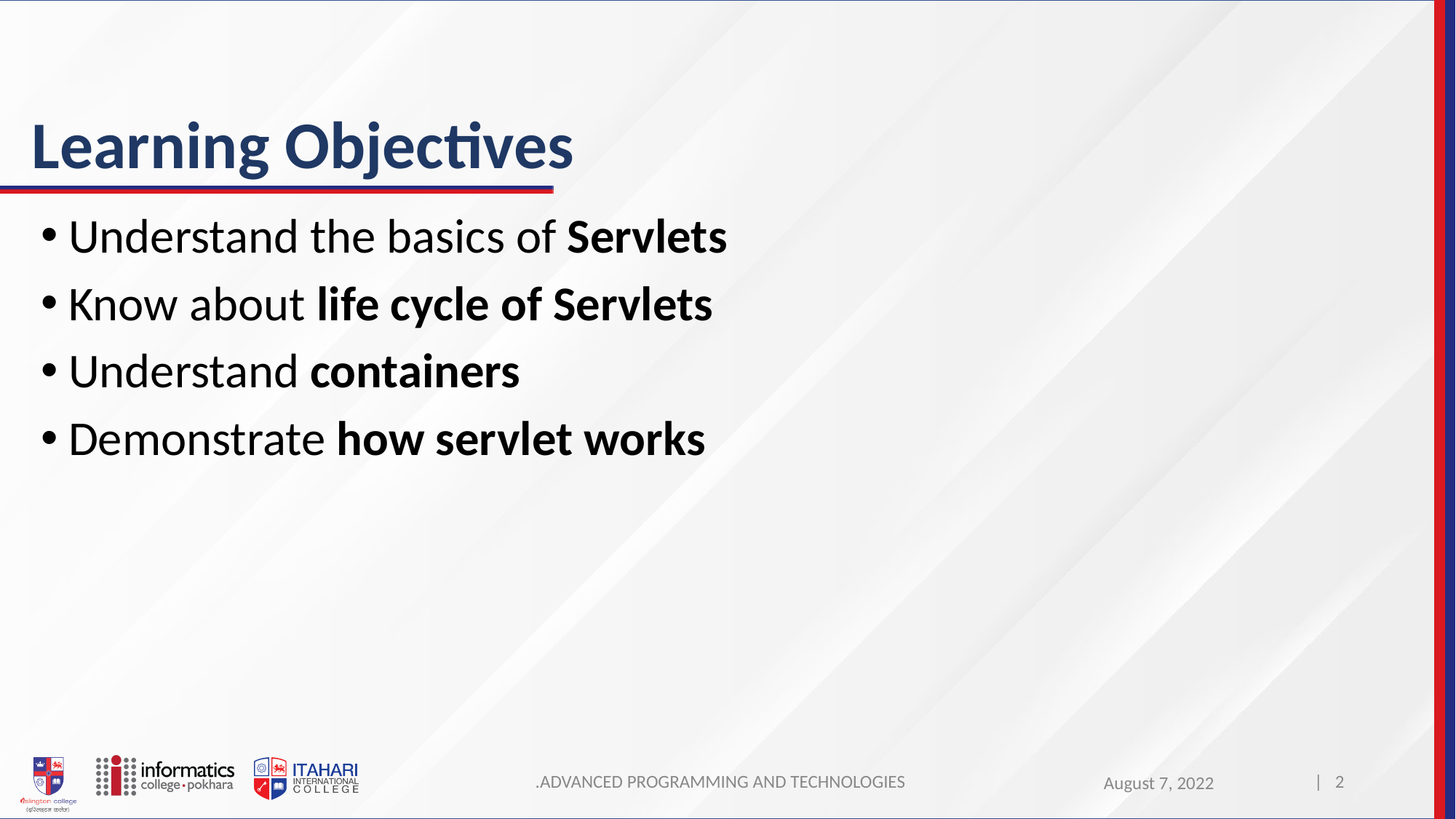

# Learning Objectives
Understand the basics of Servlets
Know about life cycle of Servlets
Understand containers
Demonstrate how servlet works
.ADVANCED PROGRAMMING AND TECHNOLOGIES
|   2
August 7, 2022